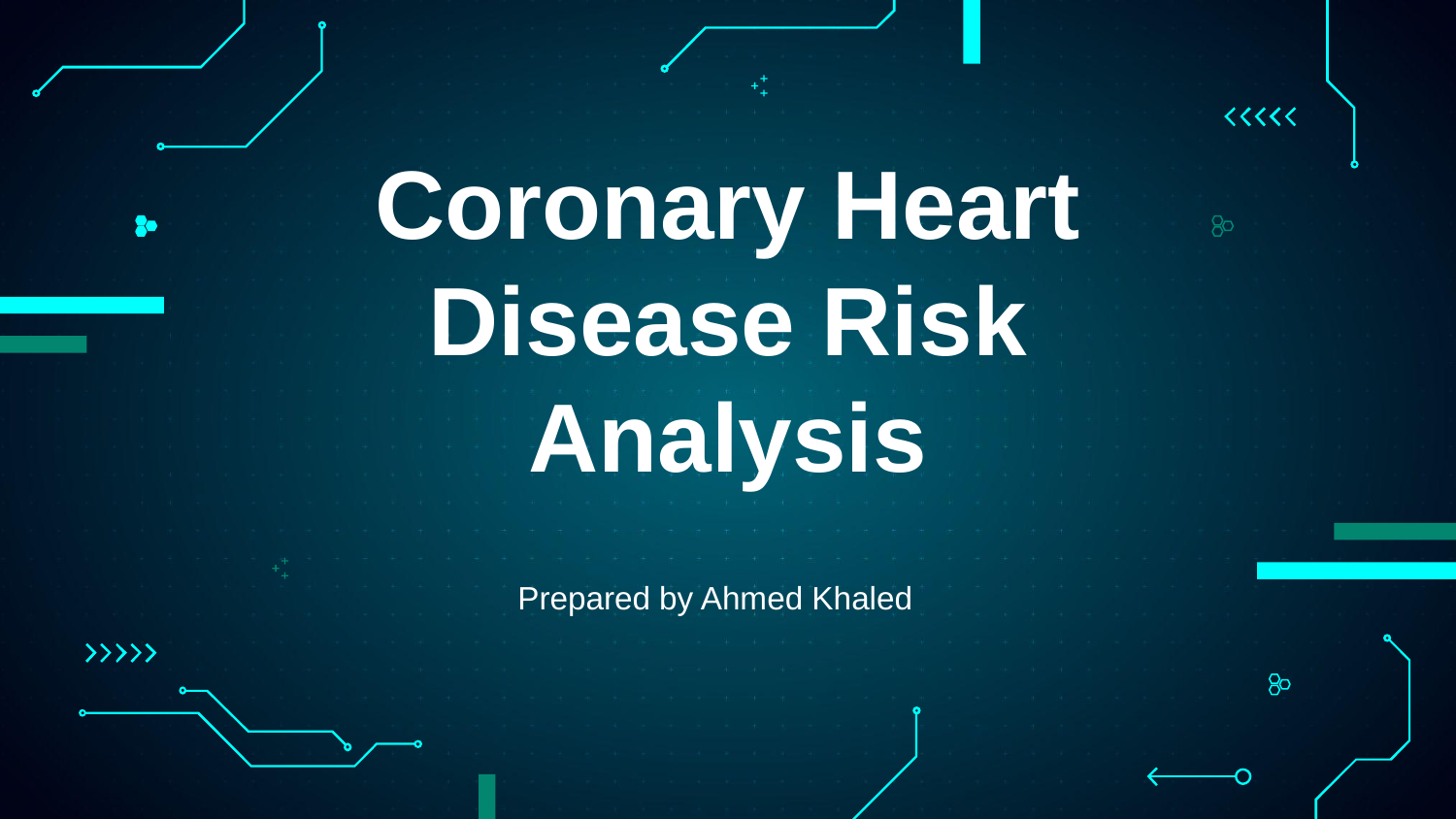

# Coronary Heart Disease Risk Analysis

Prepared by Ahmed Khaled